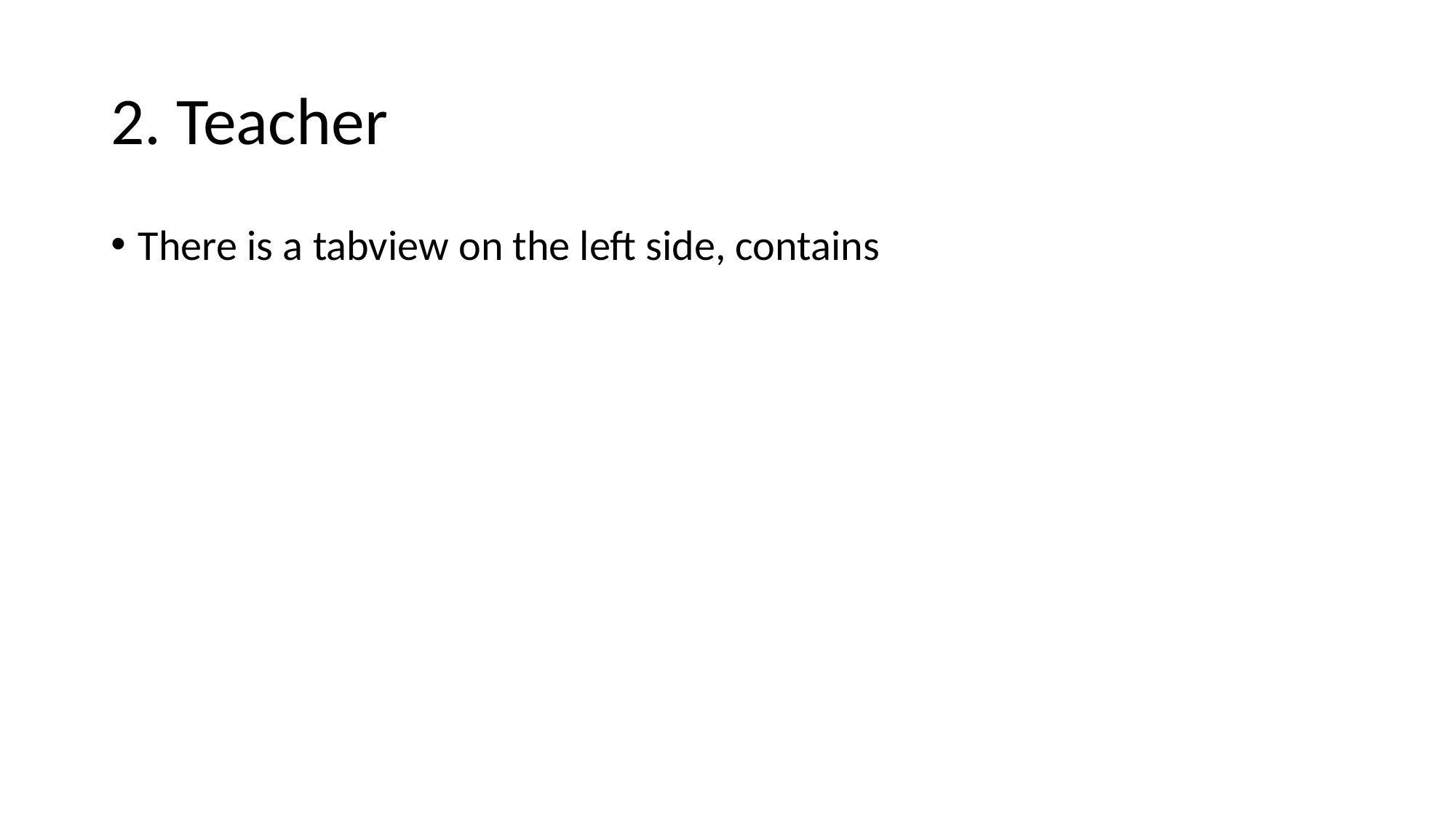

# 2. Teacher
There is a tabview on the left side, contains